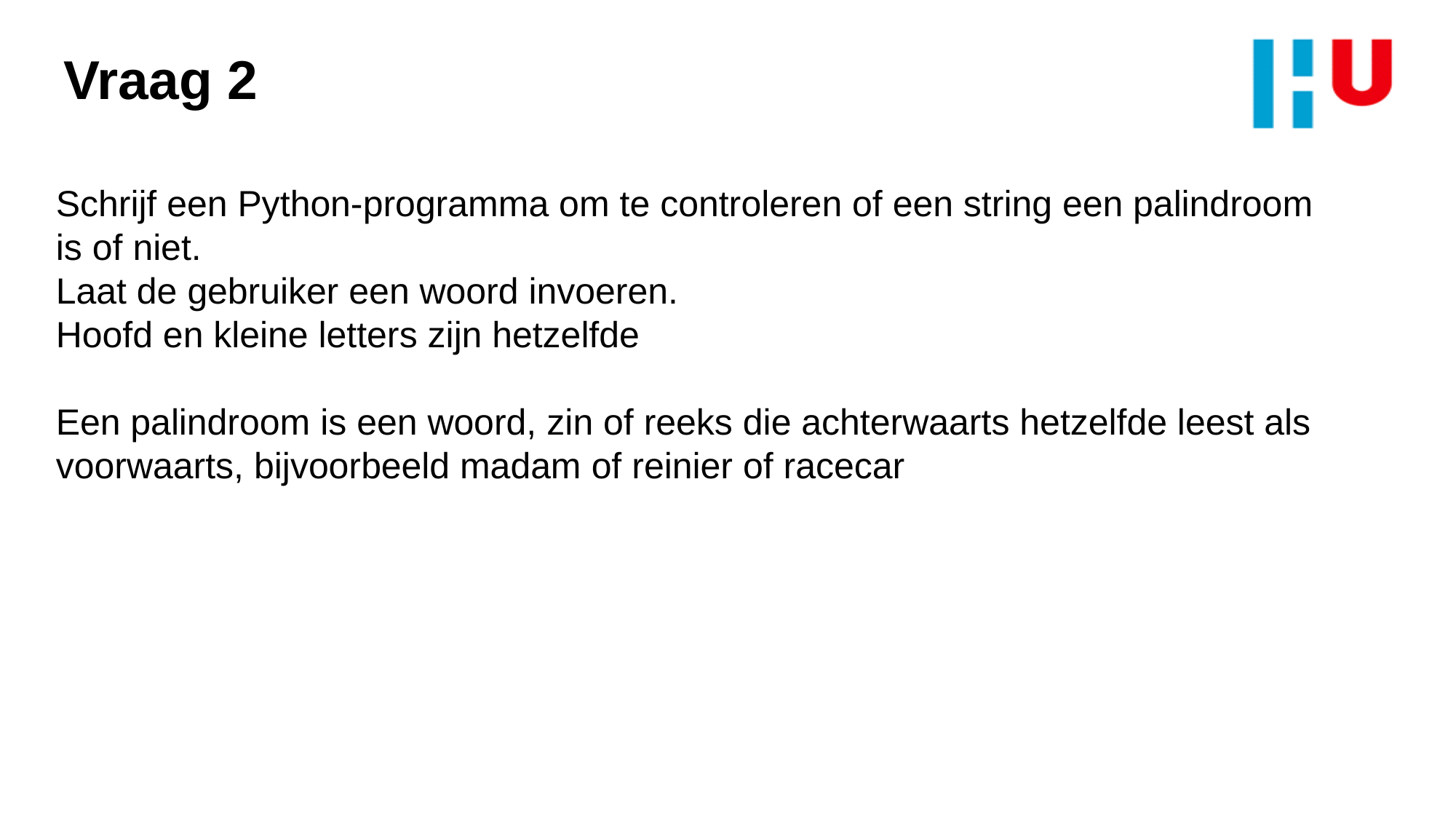

Vraag 2
Schrijf een Python-programma om te controleren of een string een palindroom is of niet.
Laat de gebruiker een woord invoeren.
Hoofd en kleine letters zijn hetzelfde

Een palindroom is een woord, zin of reeks die achterwaarts hetzelfde leest als voorwaarts, bijvoorbeeld madam of reinier of racecar